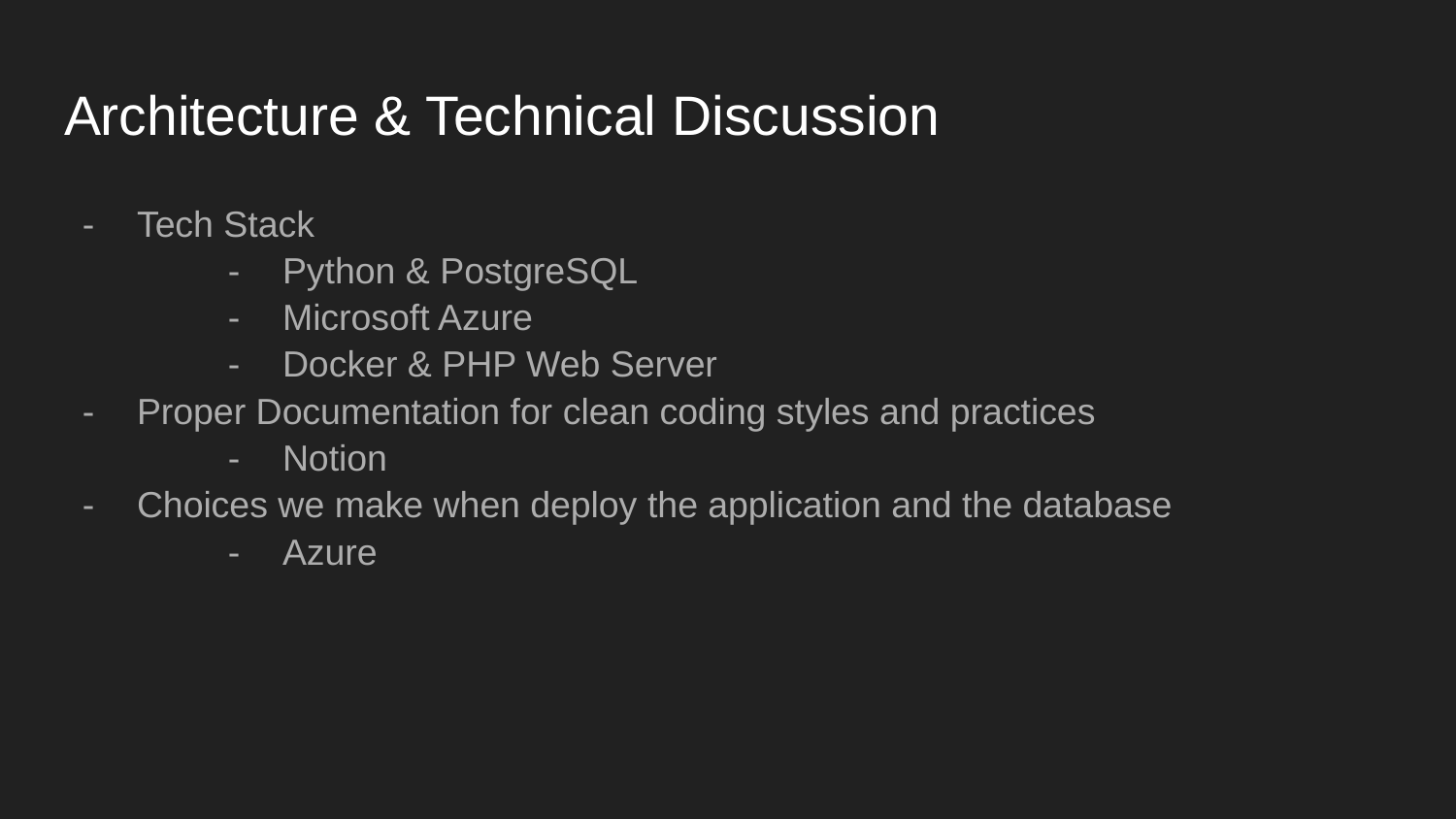

# Architecture & Technical Discussion
Tech Stack
Python & PostgreSQL
Microsoft Azure
Docker & PHP Web Server
Proper Documentation for clean coding styles and practices
Notion
Choices we make when deploy the application and the database
Azure